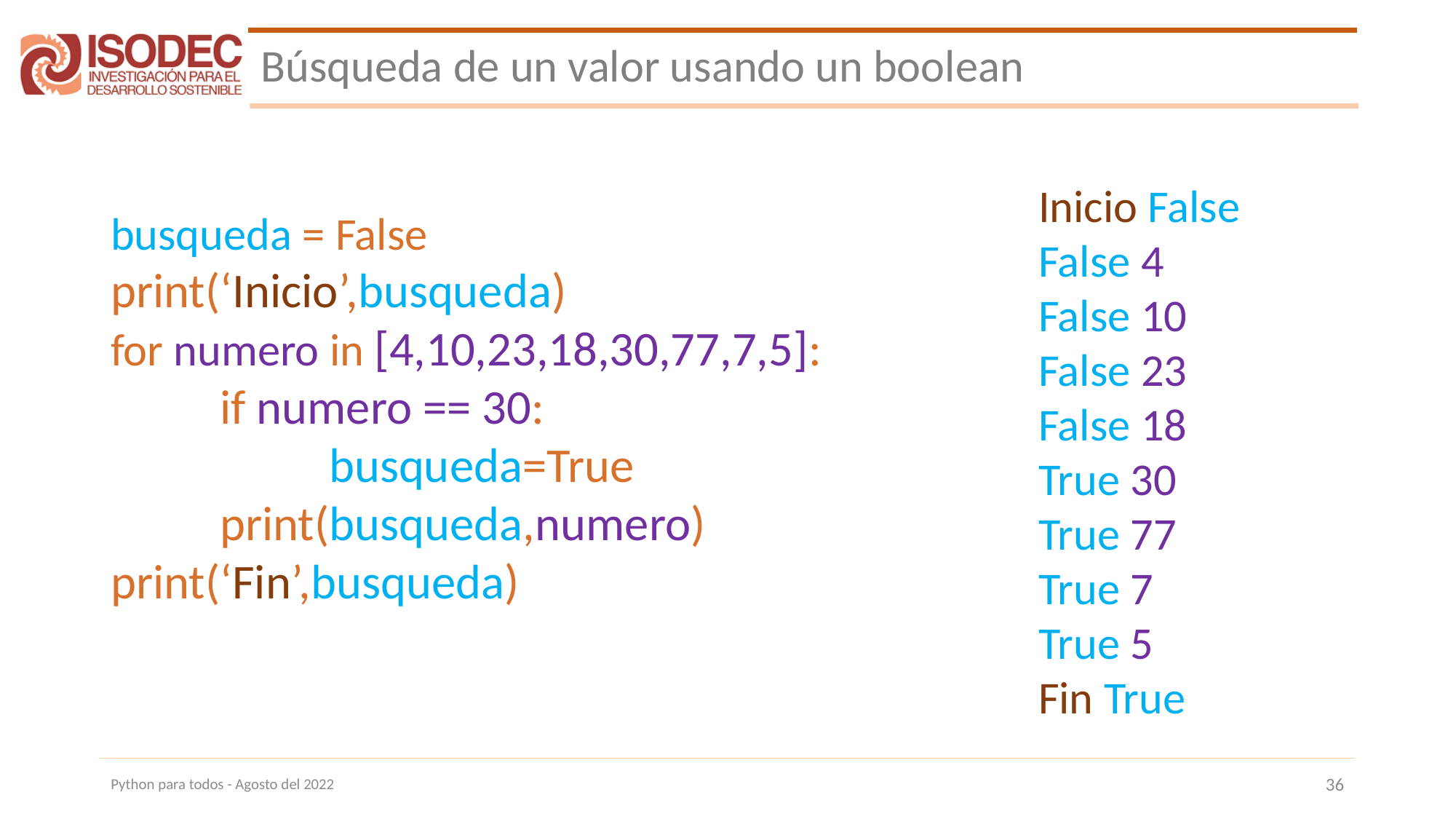

# Búsqueda de un valor usando un boolean
Inicio False
False 4
False 10
False 23
False 18
True 30
True 77
True 7
True 5
Fin True
busqueda = False
print(‘Inicio’,busqueda)
for numero in [4,10,23,18,30,77,7,5]:
	if numero == 30:
		busqueda=True
	print(busqueda,numero)
print(‘Fin’,busqueda)

Python para todos - Agosto del 2022
36